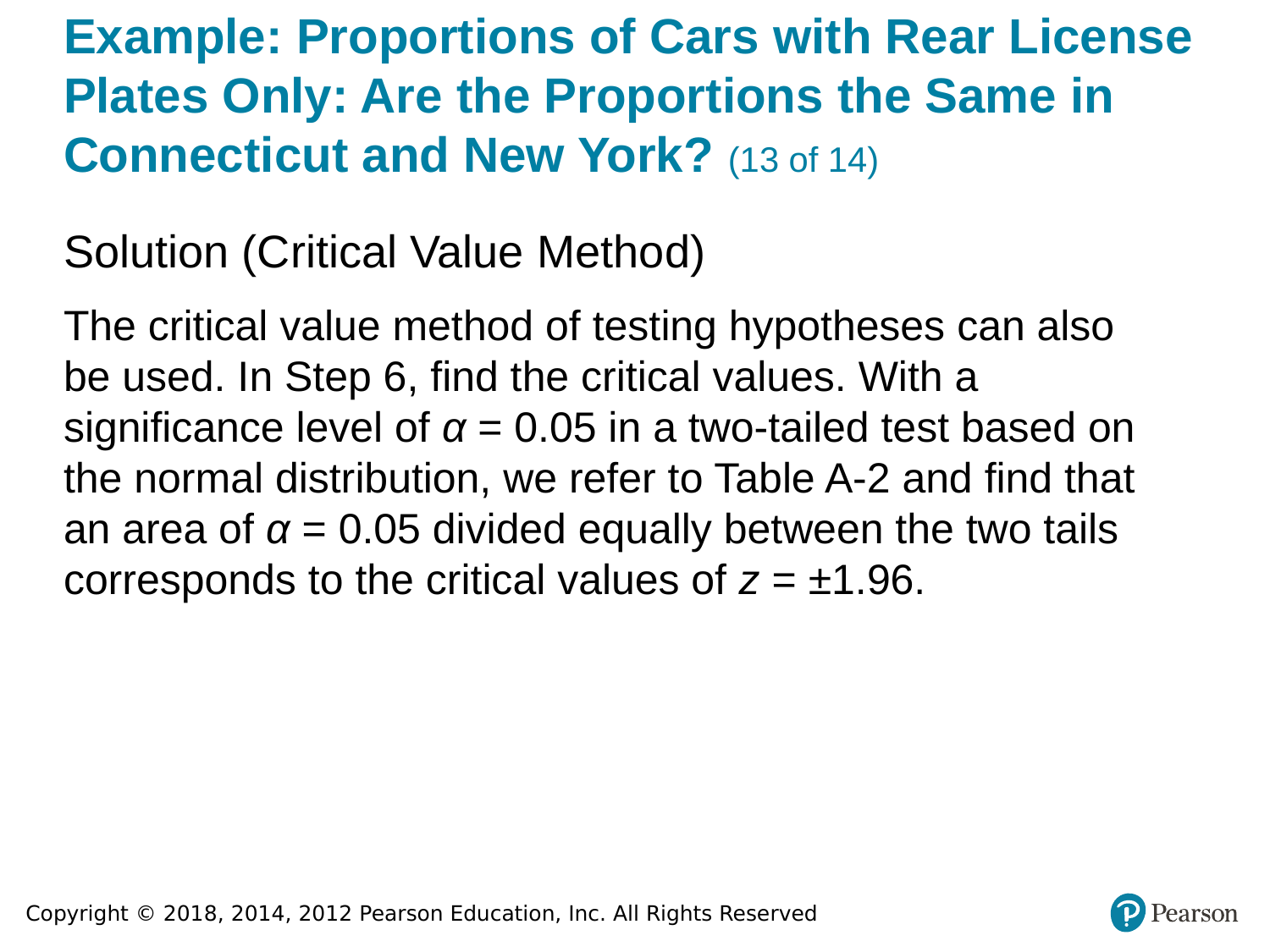

# Example: Proportions of Cars with Rear License Plates Only: Are the Proportions the Same in Connecticut and New York? (13 of 14)
Solution (Critical Value Method)
The critical value method of testing hypotheses can also be used. In Step 6, find the critical values. With a significance level of α = 0.05 in a two-tailed test based on the normal distribution, we refer to Table A-2 and find that an area of α = 0.05 divided equally between the two tails corresponds to the critical values of z = ±1.96.